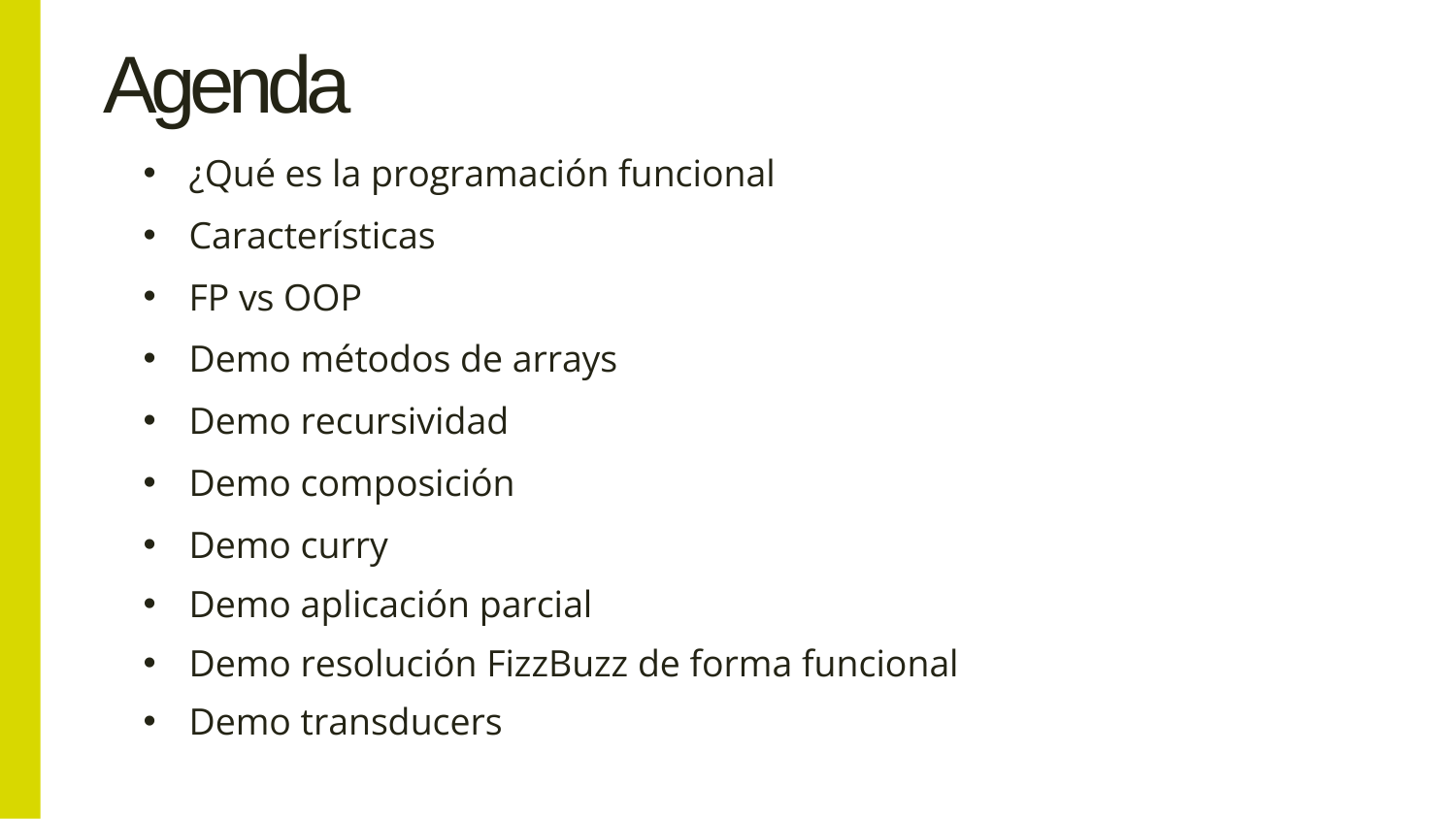

# Agenda
¿Qué es la programación funcional
Características
FP vs OOP
Demo métodos de arrays
Demo recursividad
Demo composición
Demo curry
Demo aplicación parcial
Demo resolución FizzBuzz de forma funcional
Demo transducers